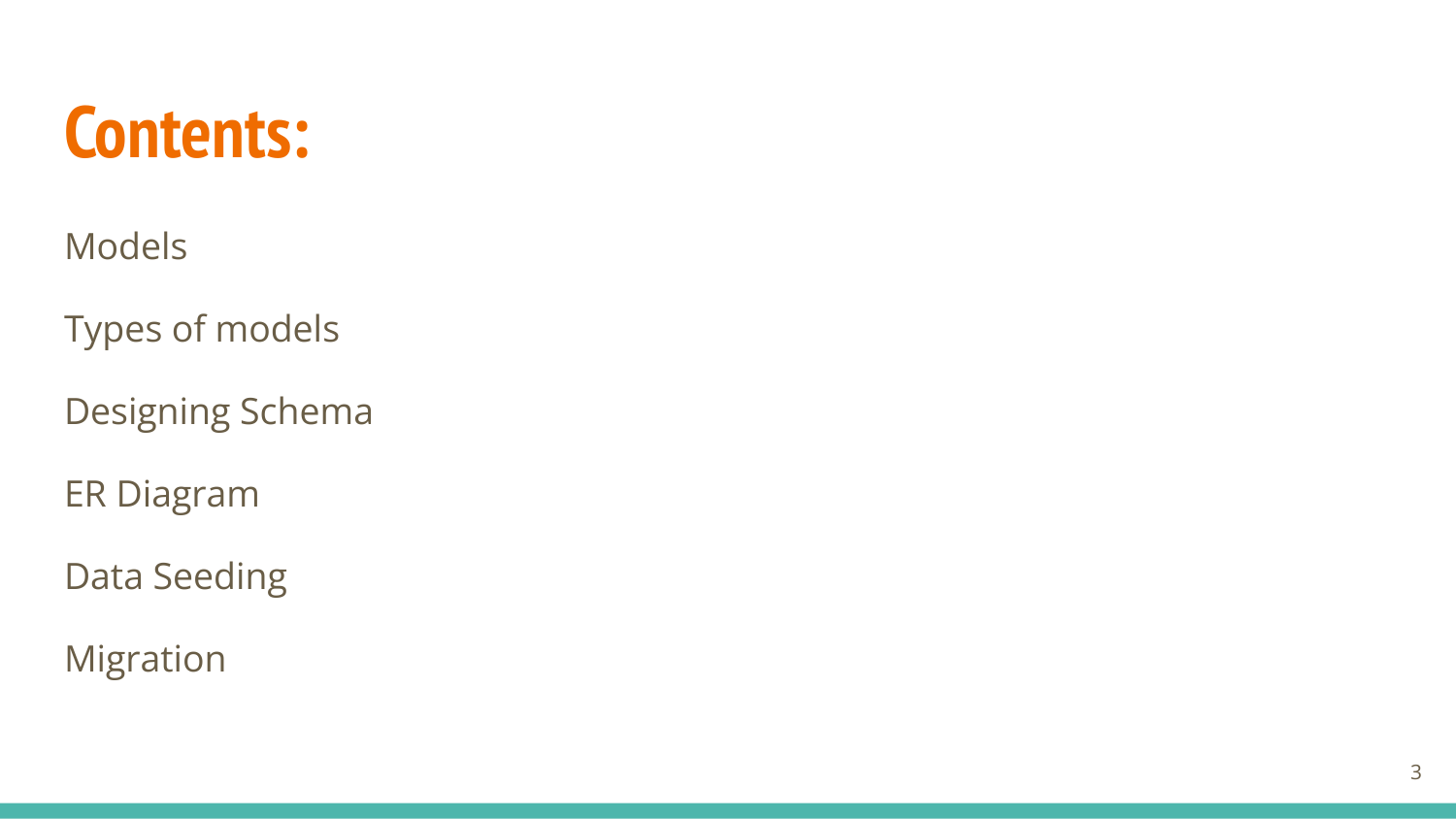

# Contents:
Models
Types of models
Designing Schema
ER Diagram
Data Seeding
Migration

3